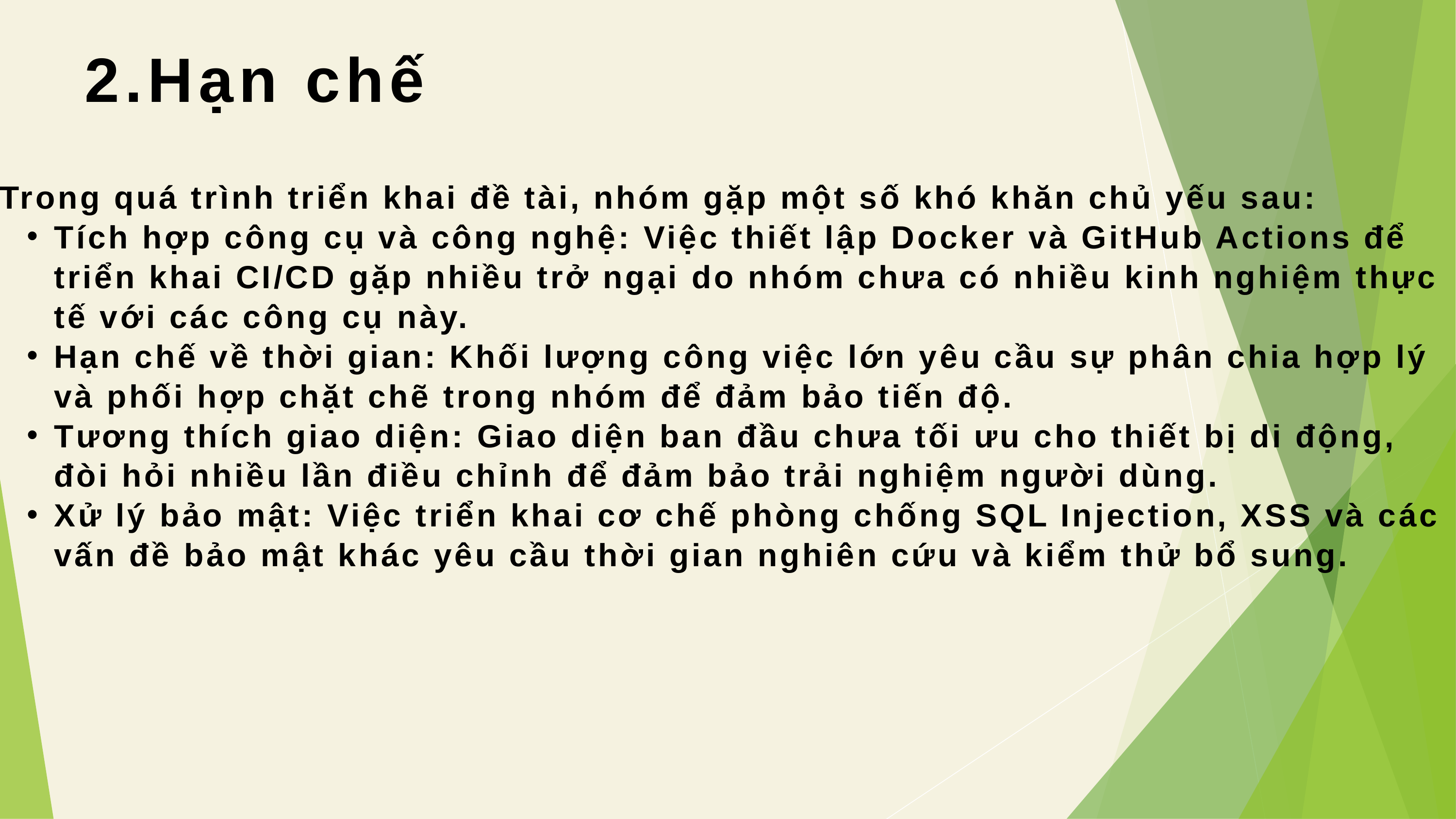

2.Hạn chế
Trong quá trình triển khai đề tài, nhóm gặp một số khó khăn chủ yếu sau:
Tích hợp công cụ và công nghệ: Việc thiết lập Docker và GitHub Actions để triển khai CI/CD gặp nhiều trở ngại do nhóm chưa có nhiều kinh nghiệm thực tế với các công cụ này.
Hạn chế về thời gian: Khối lượng công việc lớn yêu cầu sự phân chia hợp lý và phối hợp chặt chẽ trong nhóm để đảm bảo tiến độ.
Tương thích giao diện: Giao diện ban đầu chưa tối ưu cho thiết bị di động, đòi hỏi nhiều lần điều chỉnh để đảm bảo trải nghiệm người dùng.
Xử lý bảo mật: Việc triển khai cơ chế phòng chống SQL Injection, XSS và các vấn đề bảo mật khác yêu cầu thời gian nghiên cứu và kiểm thử bổ sung.